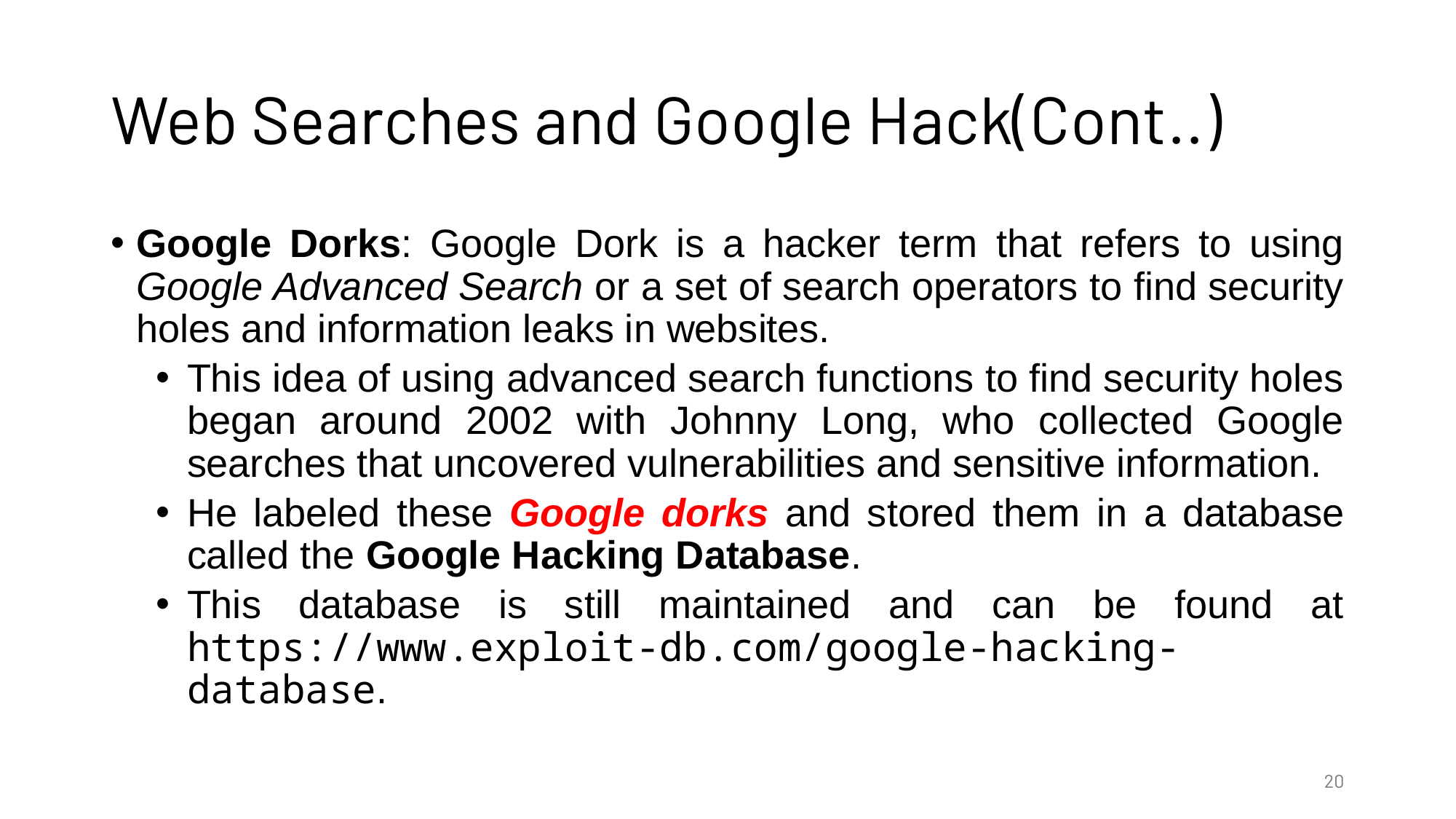

# Web Searches and Google Hack(Cont..)
Google Dorks: Google Dork is a hacker term that refers to using Google Advanced Search or a set of search operators to find security holes and information leaks in websites.
This idea of using advanced search functions to find security holes began around 2002 with Johnny Long, who collected Google searches that uncovered vulnerabilities and sensitive information.
He labeled these Google dorks and stored them in a database called the Google Hacking Database.
This database is still maintained and can be found at https://www.exploit-db.com/google-hacking-database.
20